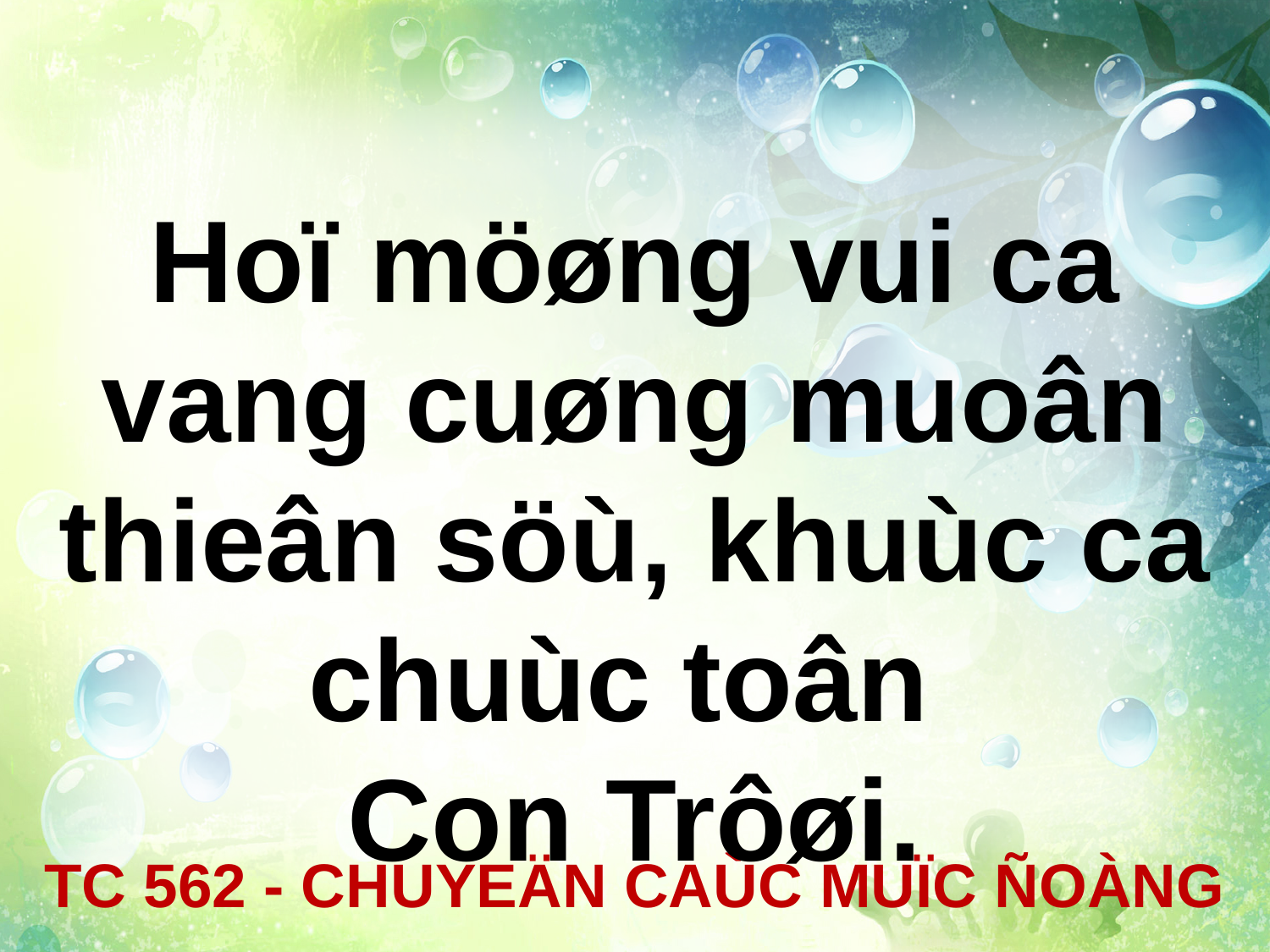

Hoï möøng vui ca vang cuøng muoân thieân söù, khuùc ca chuùc toân
Con Trôøi.
TC 562 - CHUYEÄN CAÙC MUÏC ÑOÀNG